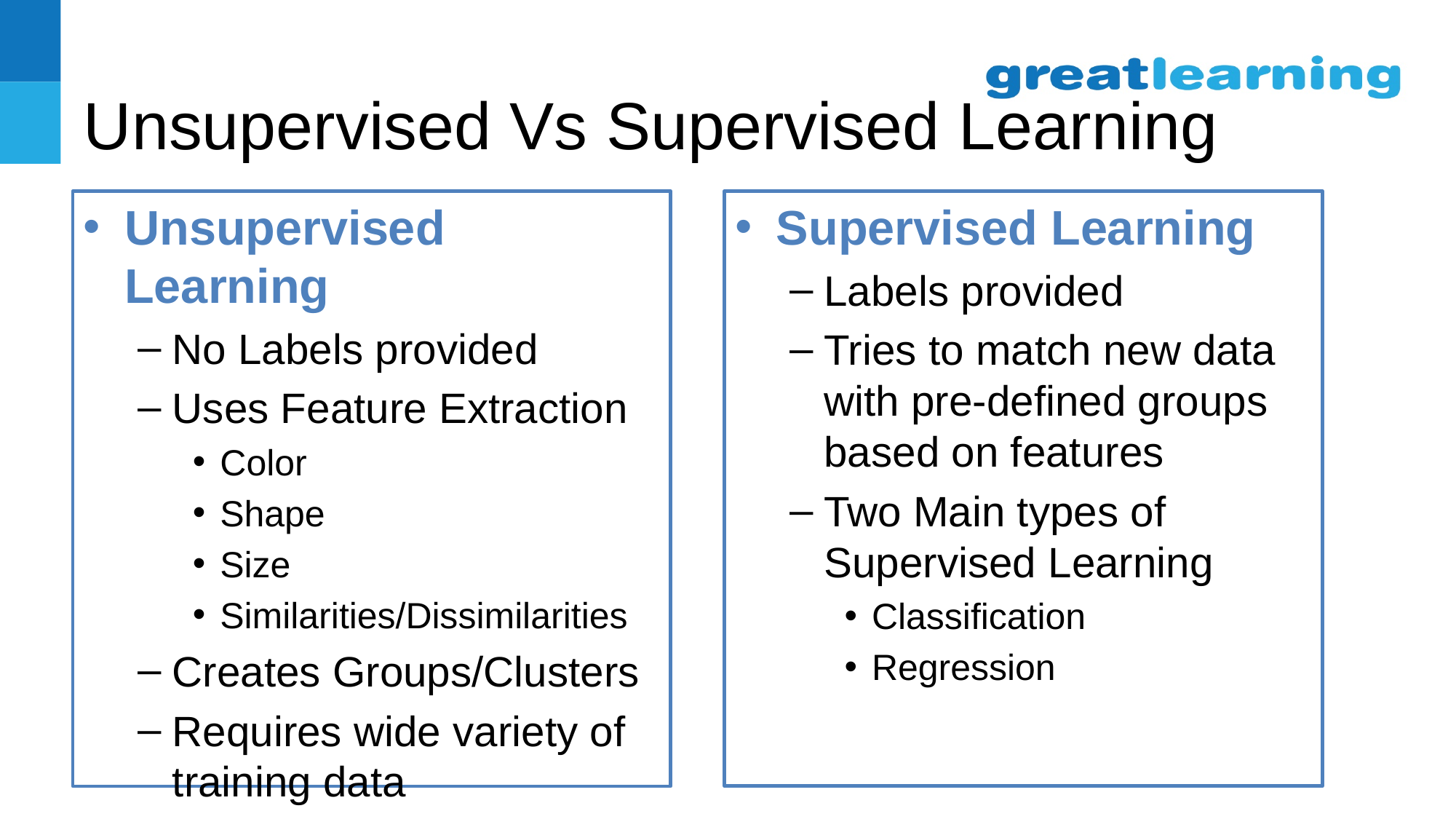

# Unsupervised Vs Supervised Learning
Unsupervised Learning
No Labels provided
Uses Feature Extraction
Color
Shape
Size
Similarities/Dissimilarities
Creates Groups/Clusters
Requires wide variety of training data
Supervised Learning
Labels provided
Tries to match new data with pre-defined groups based on features
Two Main types of Supervised Learning
Classification
Regression